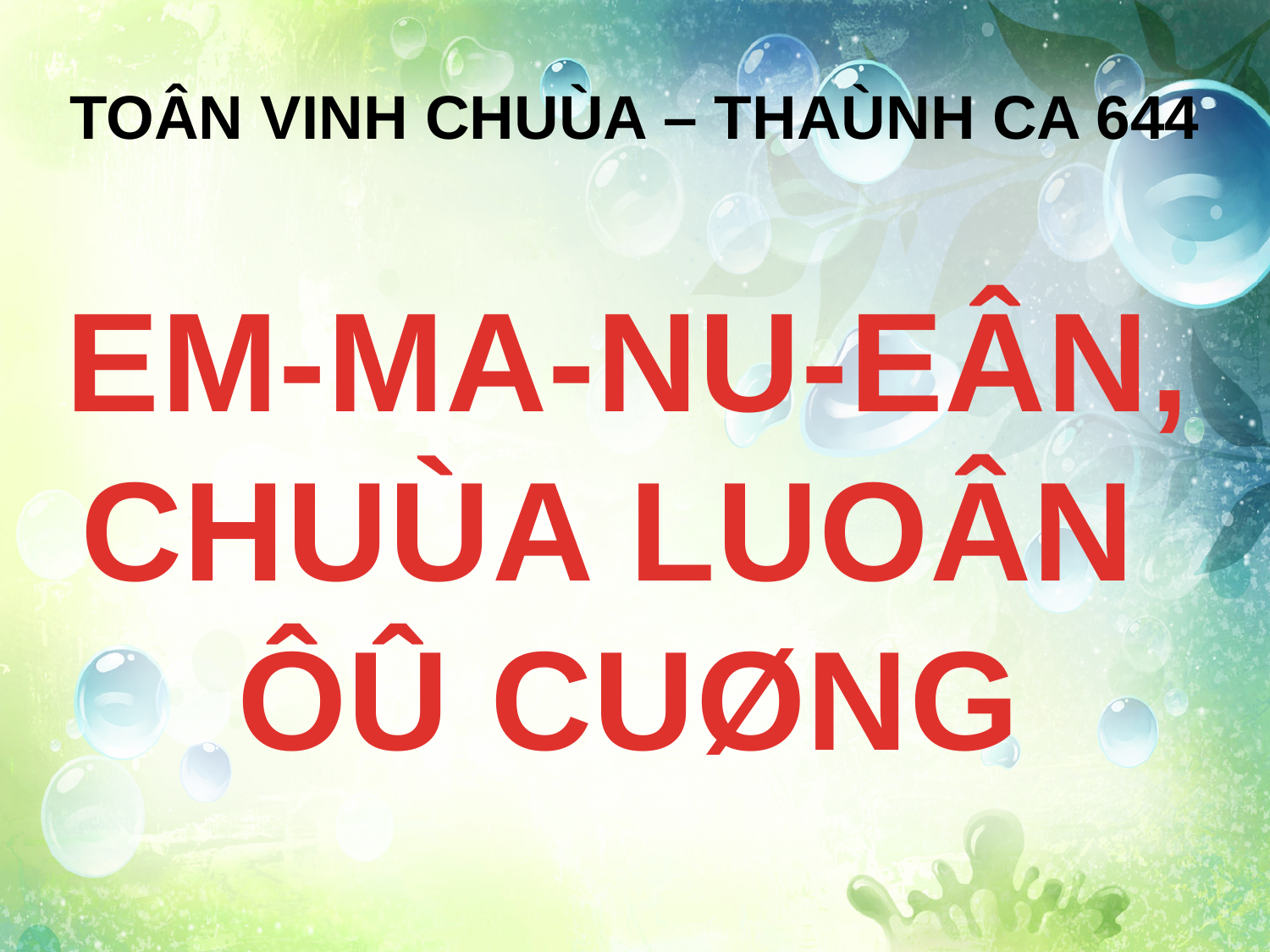

TOÂN VINH CHUÙA – THAÙNH CA 644
EM-MA-NU-EÂN, CHUÙA LUOÂN
ÔÛ CUØNG